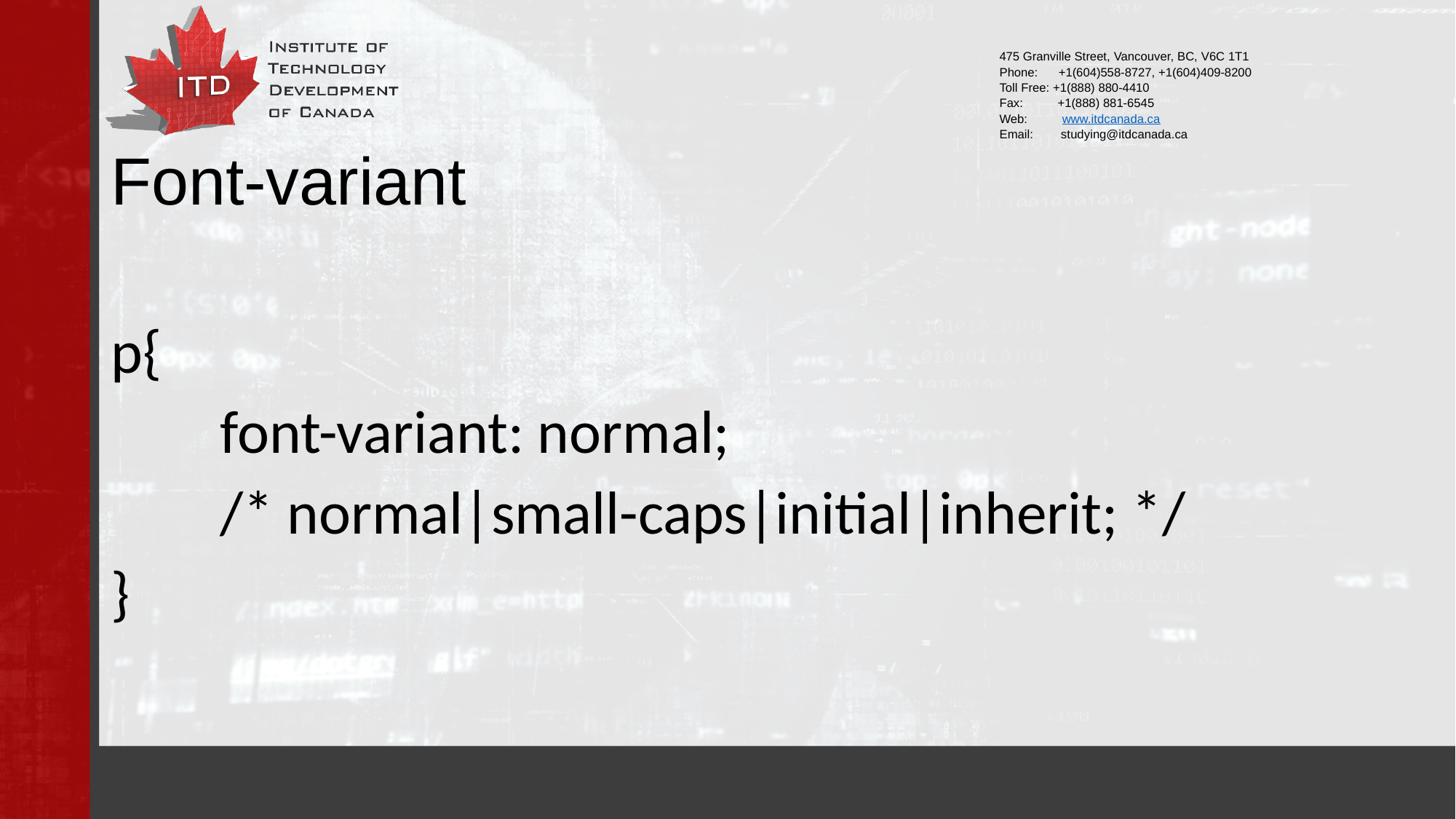

# Font-variant

p{
	font-variant: normal;
	/* normal|small-caps|initial|inherit; */
}